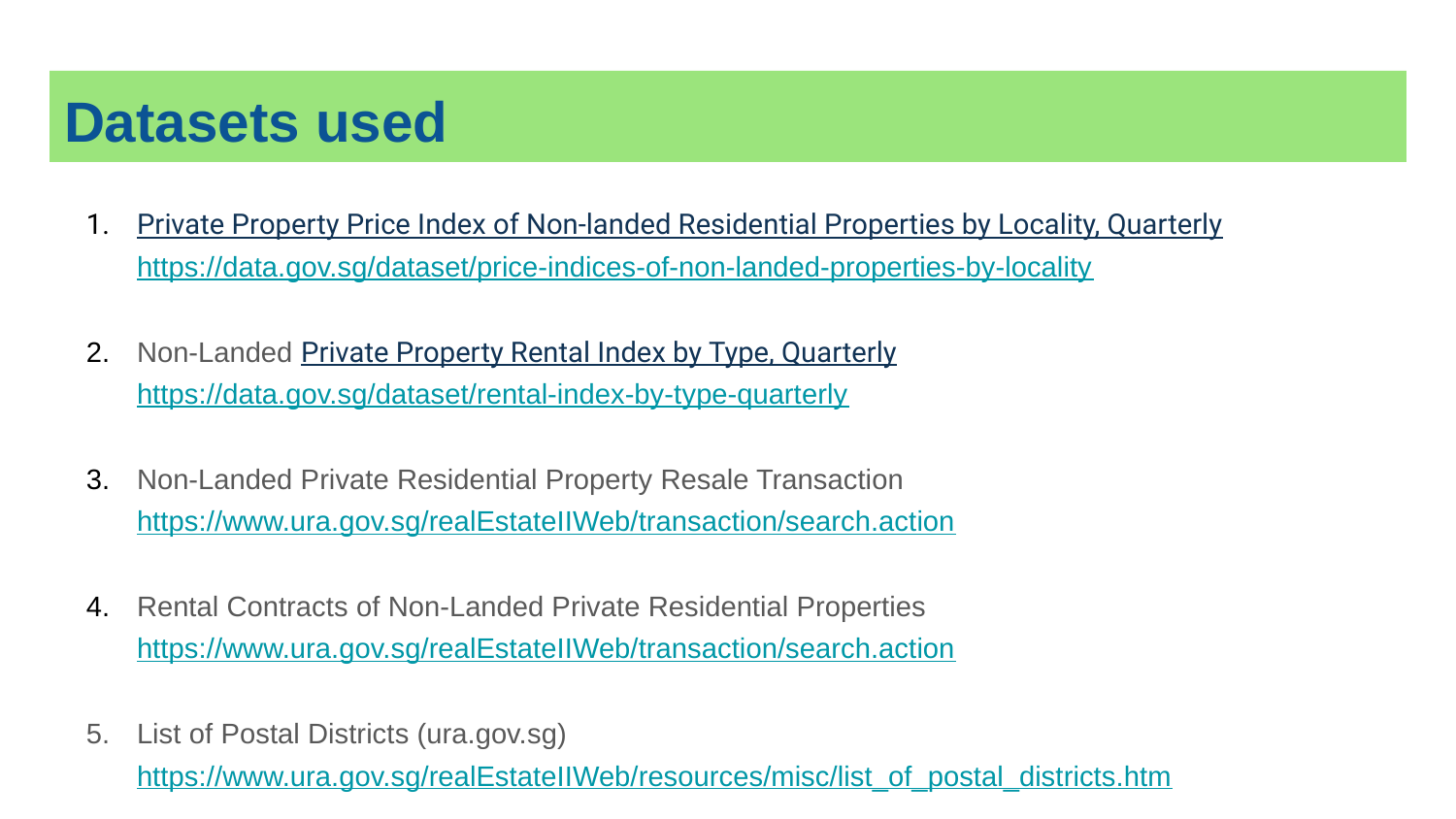

# Datasets used
Private Property Price Index of Non-landed Residential Properties by Locality, Quarterly
https://data.gov.sg/dataset/price-indices-of-non-landed-properties-by-locality

Non-Landed Private Property Rental Index by Type, Quarterly
https://data.gov.sg/dataset/rental-index-by-type-quarterly

Non-Landed Private Residential Property Resale Transaction
https://www.ura.gov.sg/realEstateIIWeb/transaction/search.action

Rental Contracts of Non-Landed Private Residential Properties
https://www.ura.gov.sg/realEstateIIWeb/transaction/search.action

List of Postal Districts (ura.gov.sg)
https://www.ura.gov.sg/realEstateIIWeb/resources/misc/list_of_postal_districts.htm